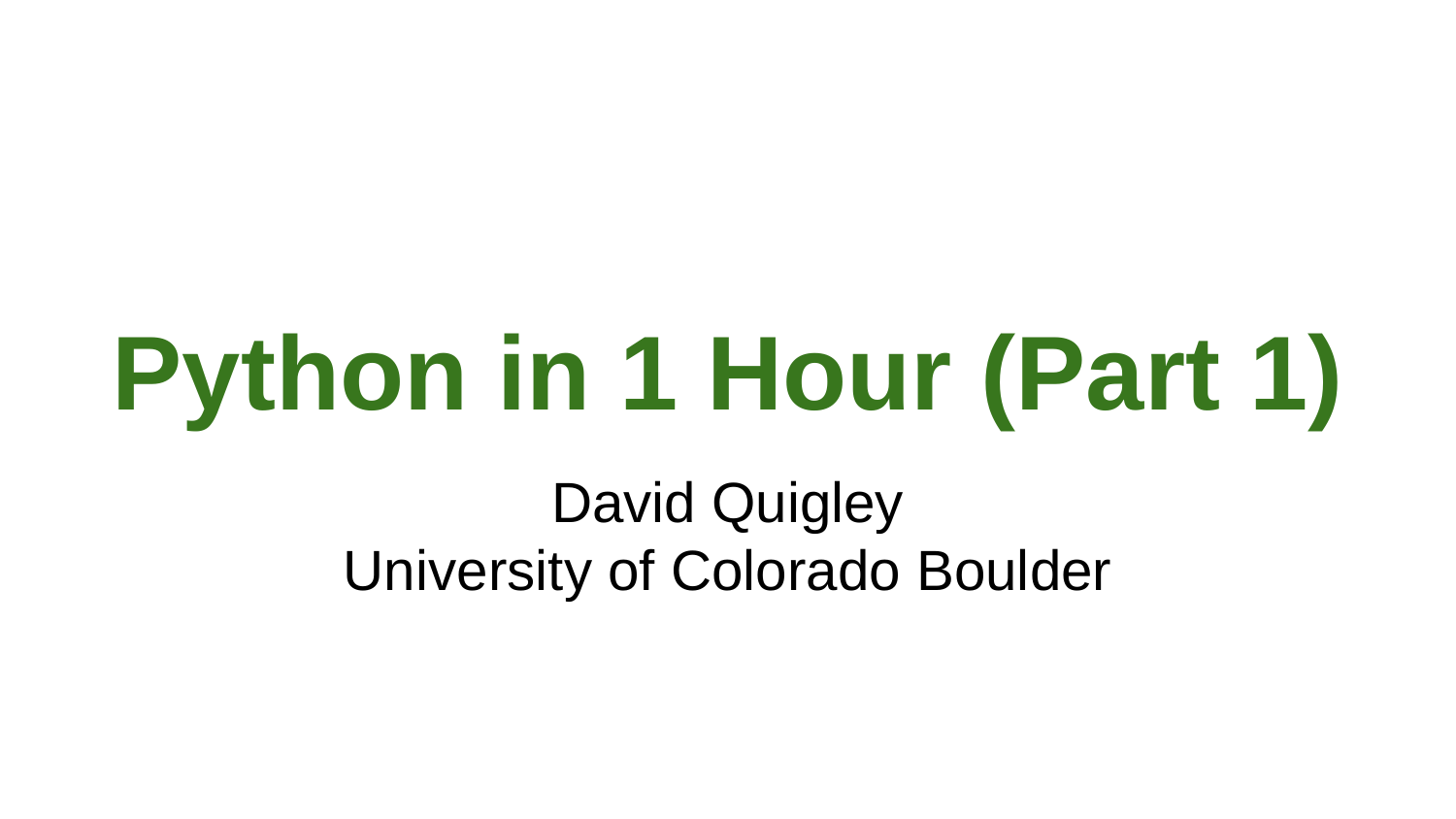

# Python in 1 Hour (Part 1)
David Quigley
University of Colorado Boulder